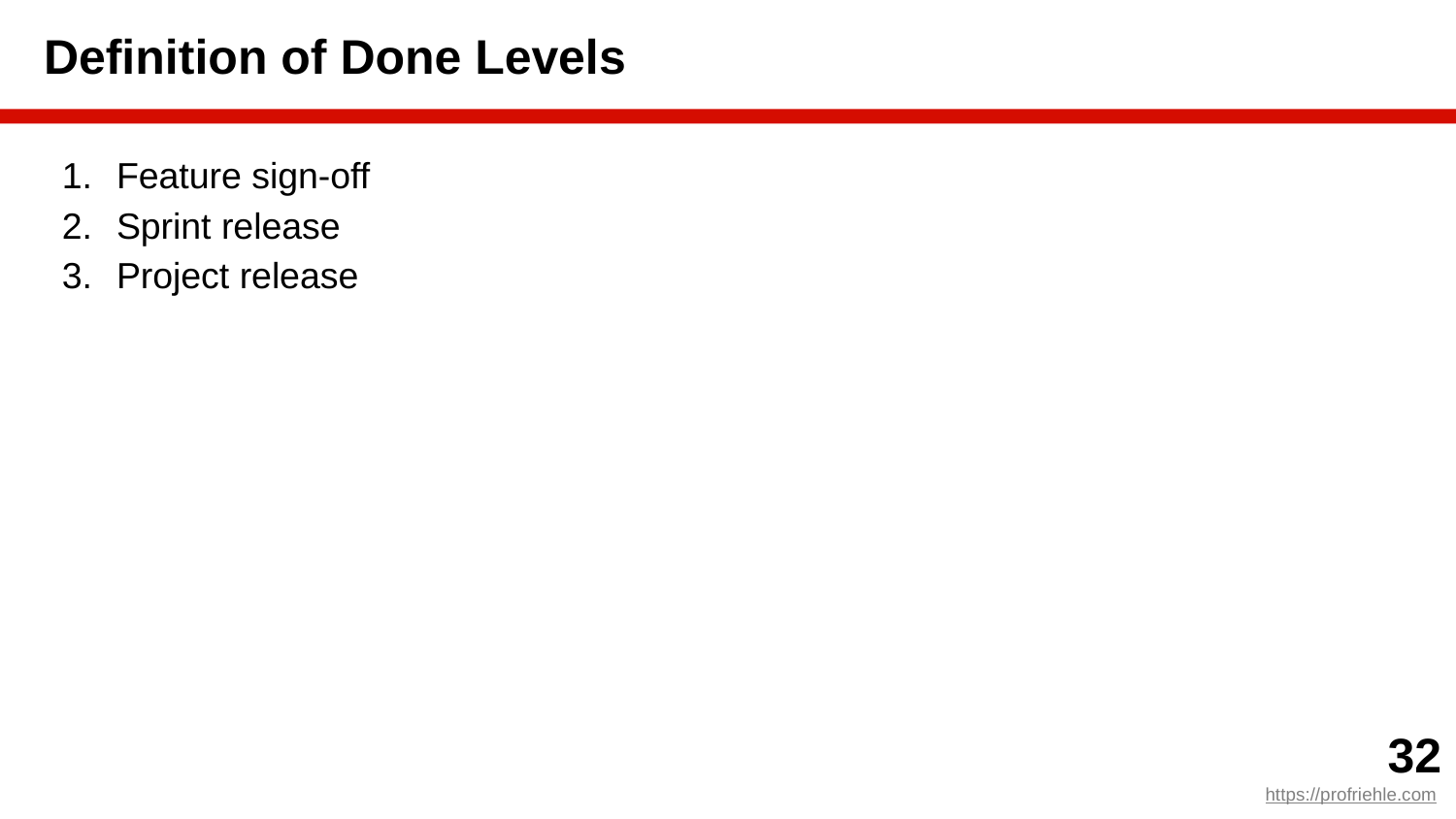

# Definition of Done Levels
Feature sign-off
Sprint release
Project release
32
https://profriehle.com